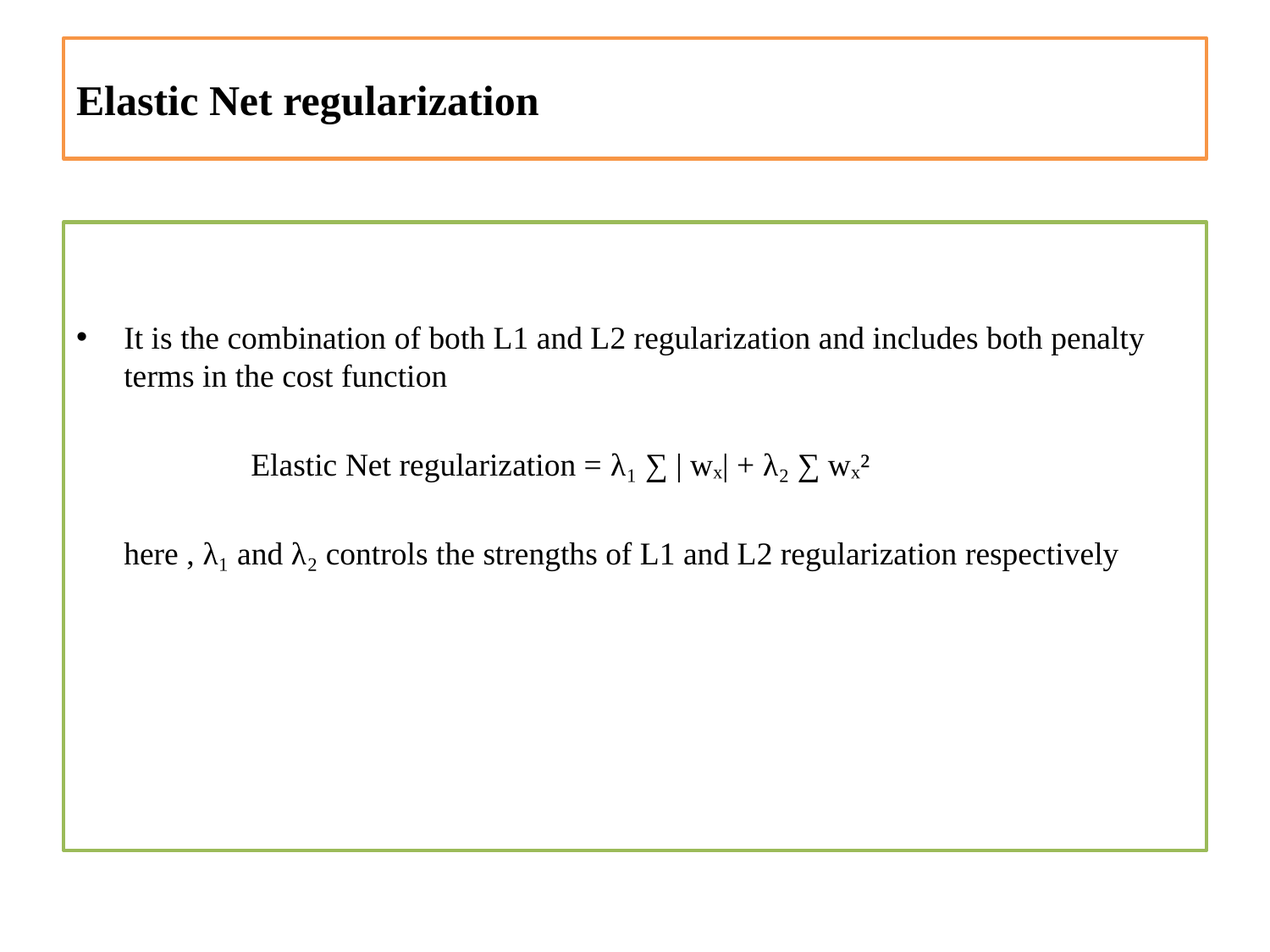

# Elastic Net regularization

It is the combination of both L1 and L2 regularization and includes both penalty terms in the cost function

		Elastic Net regularization = λ₁ ∑ | wₓ| + λ₂ ∑ wₓ²

	here , λ₁ and λ₂ controls the strengths of L1 and L2 regularization respectively